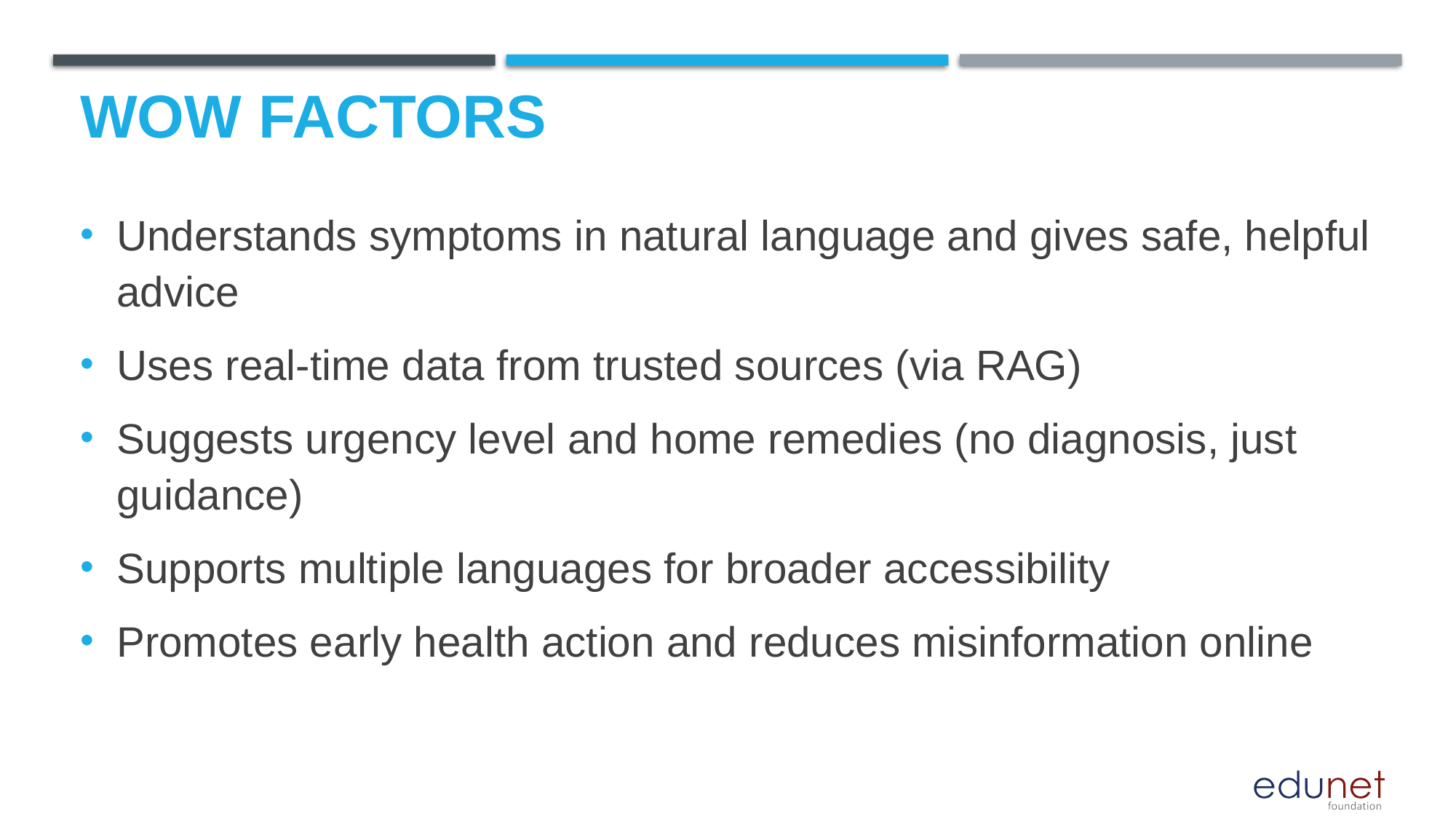

# Wow factors
Understands symptoms in natural language and gives safe, helpful advice
Uses real-time data from trusted sources (via RAG)
Suggests urgency level and home remedies (no diagnosis, just guidance)
Supports multiple languages for broader accessibility
Promotes early health action and reduces misinformation online